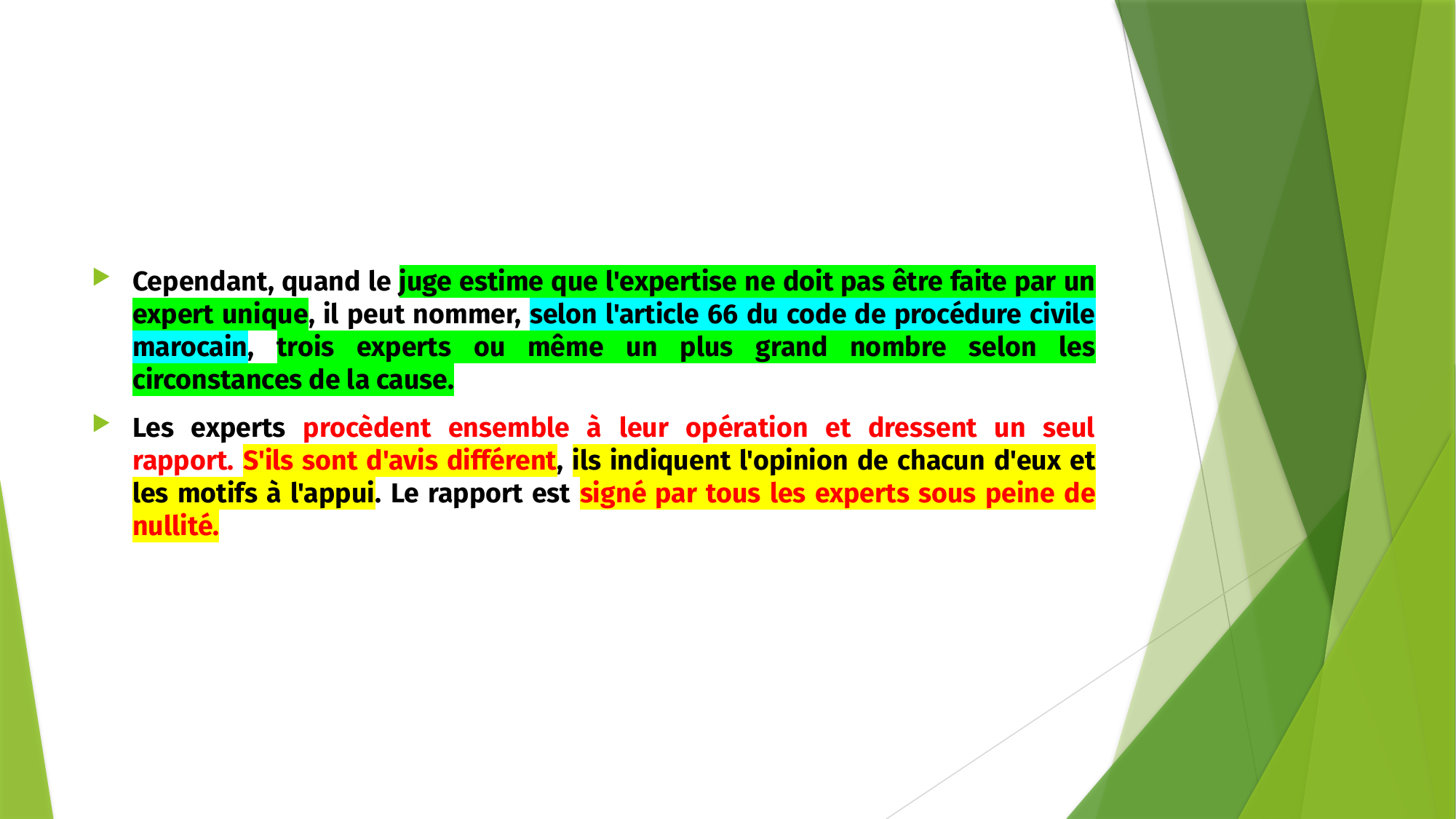

#
Cependant, quand le juge estime que l'expertise ne doit pas être faite par un expert unique, il peut nommer, selon l'article 66 du code de procédure civile marocain, trois experts ou même un plus grand nombre selon les circonstances de la cause.
Les experts procèdent ensemble à leur opération et dressent un seul rapport. S'ils sont d'avis différent, ils indiquent l'opinion de chacun d'eux et les motifs à l'appui. Le rapport est signé par tous les experts sous peine de nullité.